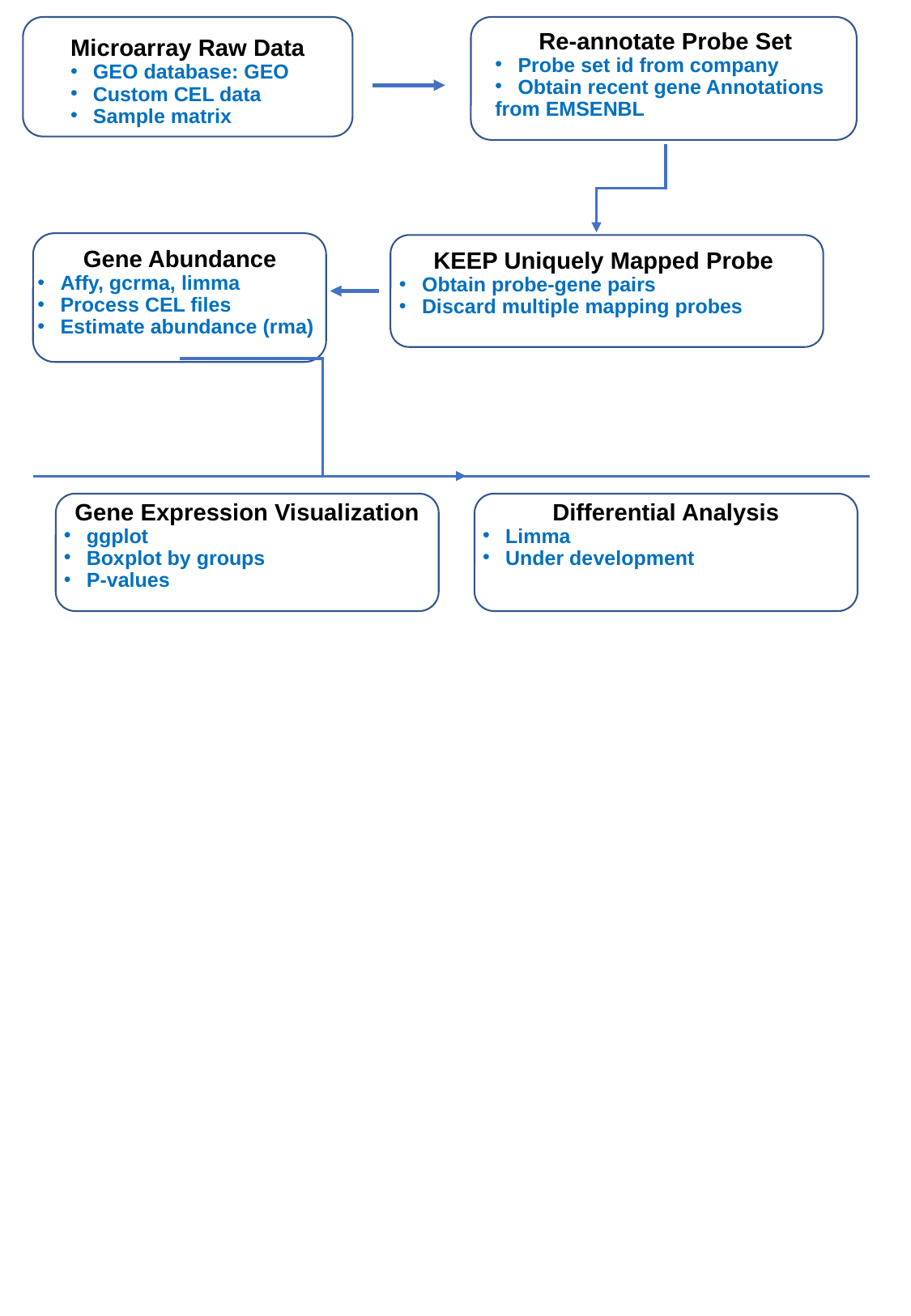

Microarray Raw Data
GEO database: GEO
Custom CEL data
Sample matrix

Re-annotate Probe Set
Probe set id from company
Obtain recent gene Annotations
from EMSENBL

Gene Abundance
Affy, gcrma, limma
Process CEL files
Estimate abundance (rma)

KEEP Uniquely Mapped Probe
Obtain probe-gene pairs
Discard multiple mapping probes
Differential Analysis
Limma
Under development

Gene Expression Visualization
ggplot
Boxplot by groups
P-values